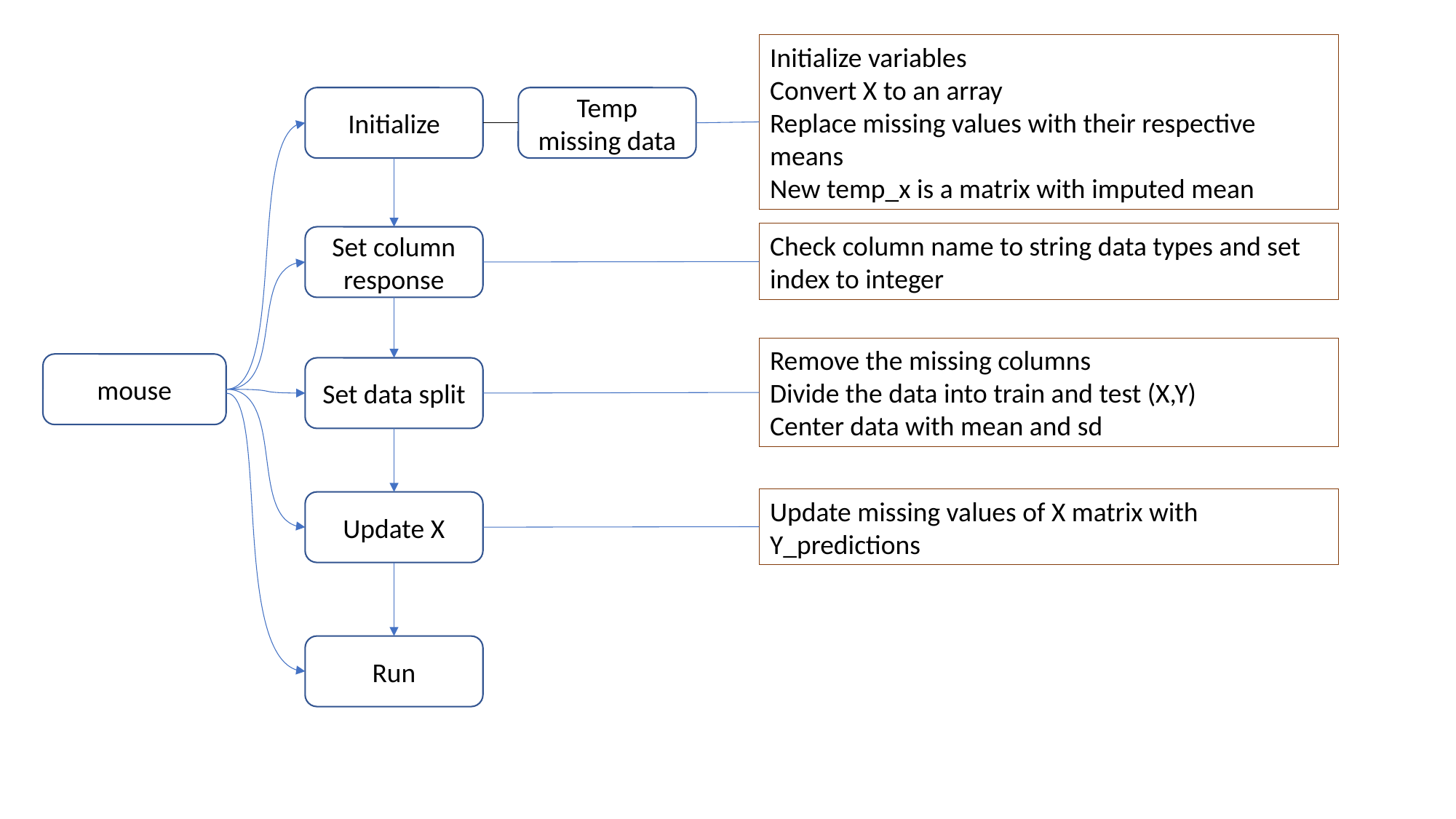

Initialize variables
Convert X to an array
Replace missing values with their respective means
New temp_x is a matrix with imputed mean
Initialize
Temp missing data
Check column name to string data types and set index to integer
Set column response
Remove the missing columns
Divide the data into train and test (X,Y)
Center data with mean and sd
mouse
Set data split
Update missing values of X matrix with Y_predictions
Update X
Run